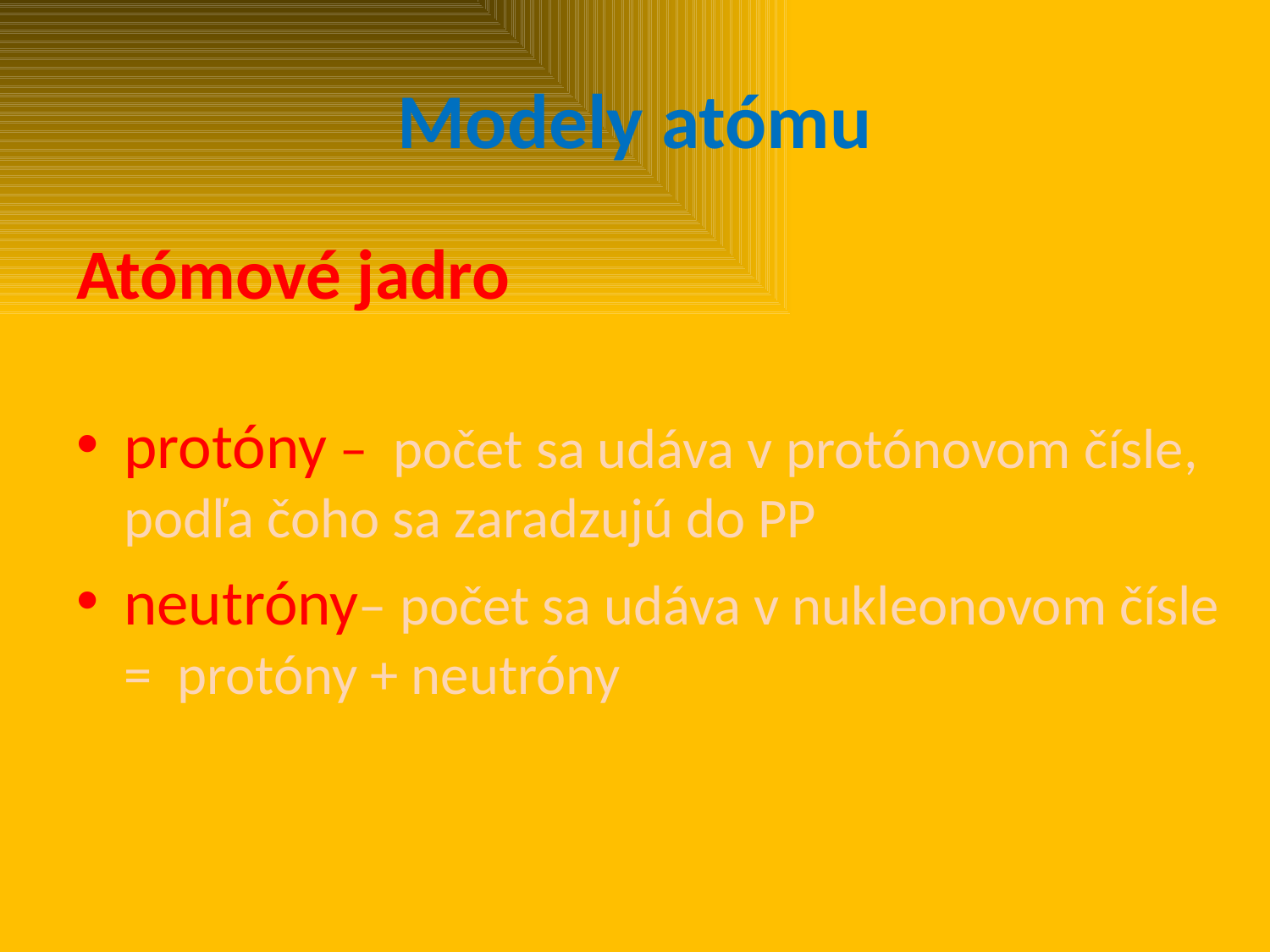

# Modely atómu
Atómové jadro

protóny –  počet sa udáva v protónovom čísle,  podľa čoho sa zaradzujú do PP
neutróny– počet sa udáva v nukleonovom čísle =  protóny + neutróny